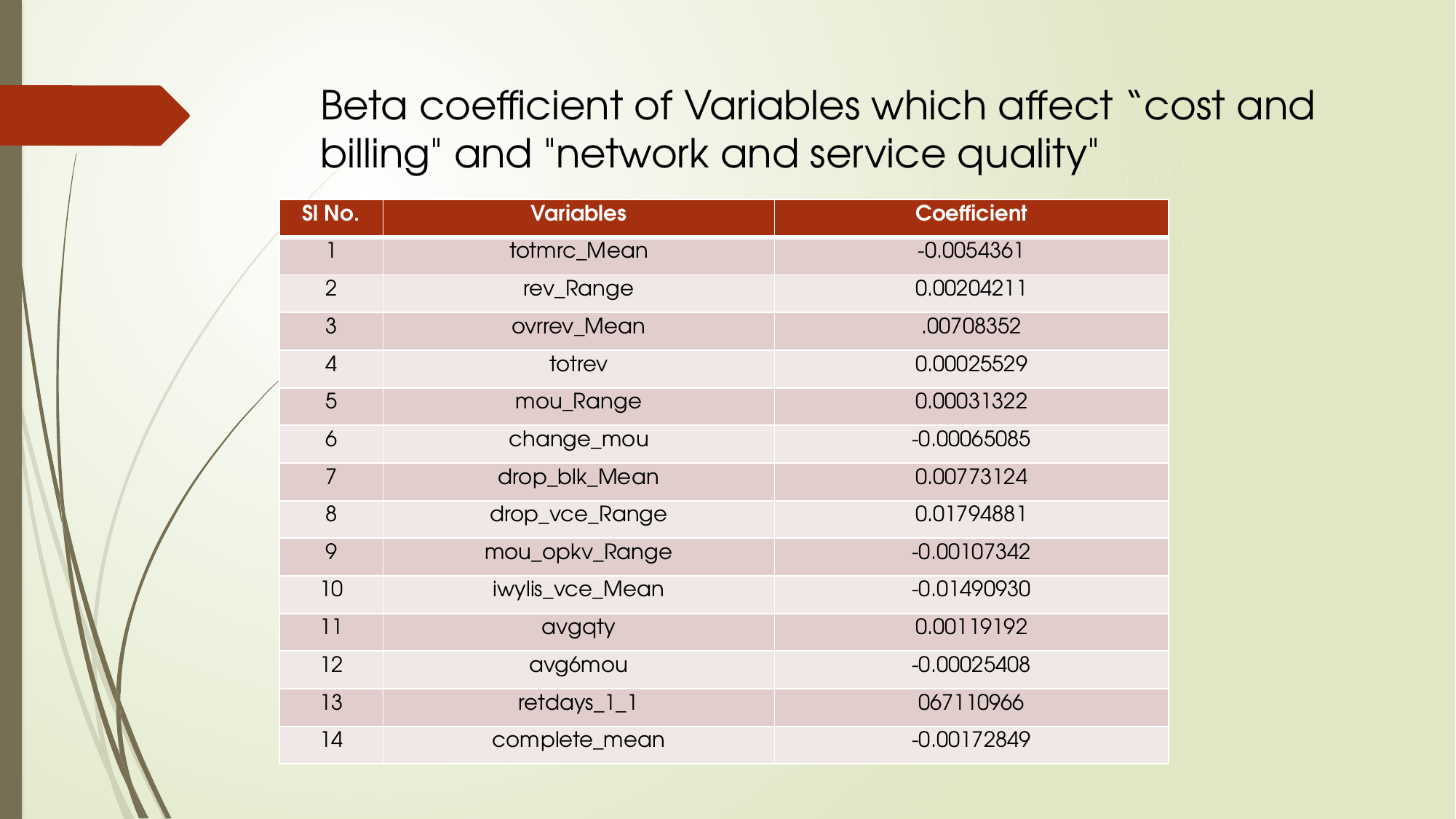

# Beta coefficient of Variables which affect “cost and billing" and "network and service quality"
| Sl No. | Variables | Coefficient |
| --- | --- | --- |
| 1 | totmrc\_Mean | -0.0054361 |
| 2 | rev\_Range | 0.00204211 |
| 3 | ovrrev\_Mean | .00708352 |
| 4 | totrev | 0.00025529 |
| 5 | mou\_Range | 0.00031322 |
| 6 | change\_mou | -0.00065085 |
| 7 | drop\_blk\_Mean | 0.00773124 |
| 8 | drop\_vce\_Range | 0.01794881 |
| 9 | mou\_opkv\_Range | -0.00107342 |
| 10 | iwylis\_vce\_Mean | -0.01490930 |
| 11 | avgqty | 0.00119192 |
| 12 | avg6mou | -0.00025408 |
| 13 | retdays\_1\_1 | 067110966 |
| 14 | complete\_mean | -0.00172849 |